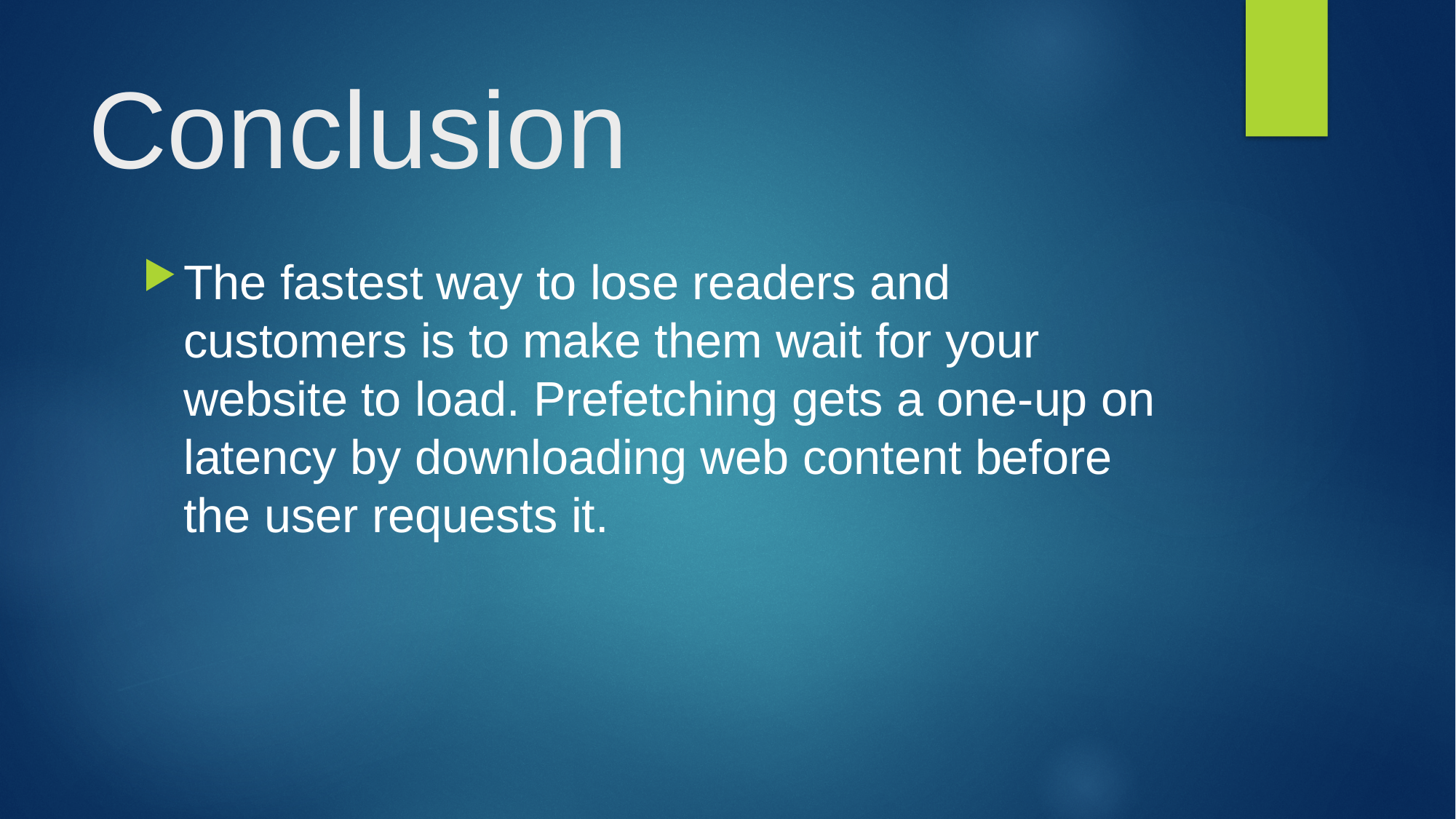

# Conclusion
​The fastest way to lose readers and customers is to make them wait for your website to load. Prefetching gets a one-up on latency by downloading web content before the user requests it.